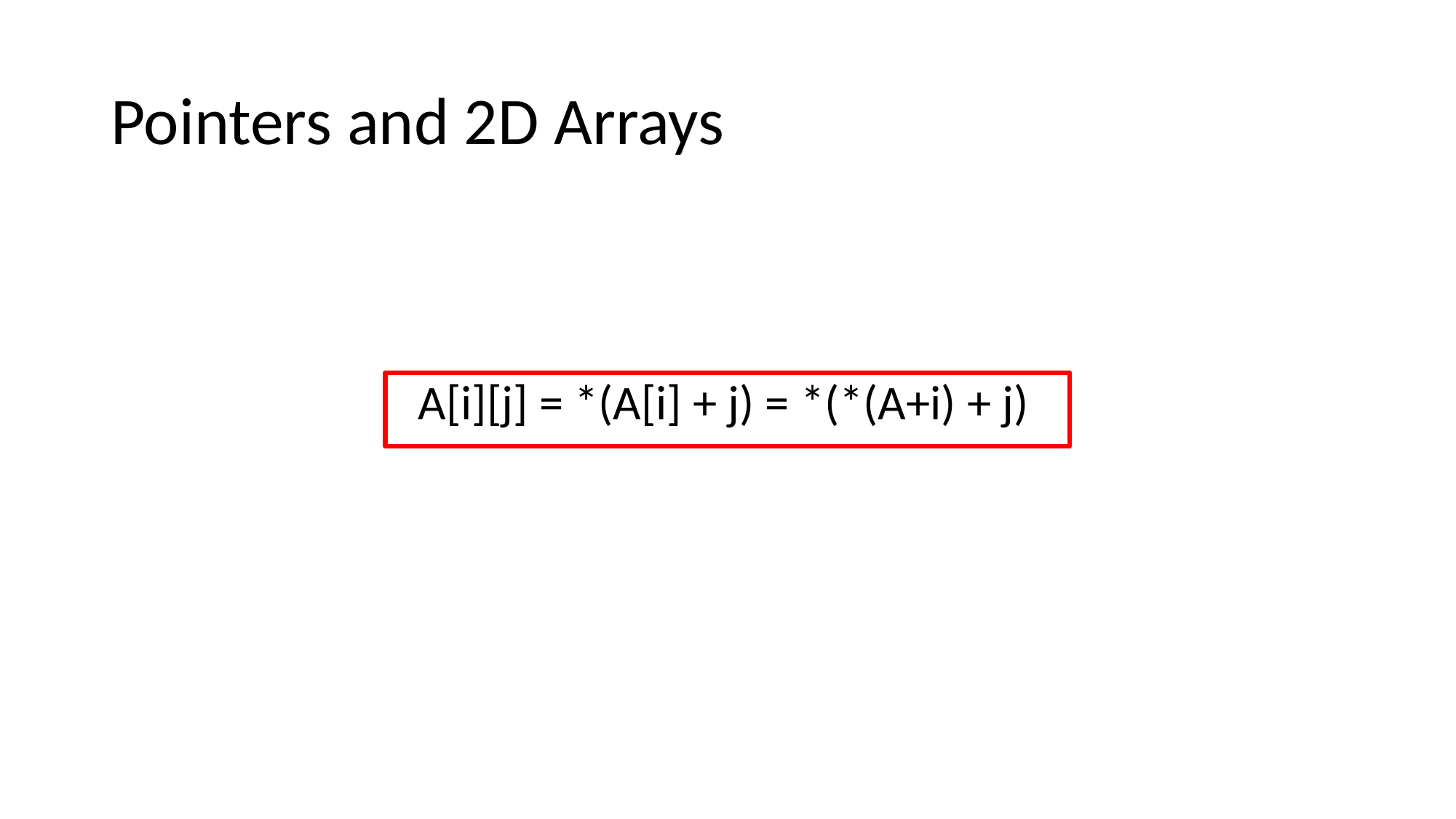

# Pointers and 2D Arrays
  A[i][j] = *(A[i] + j) = *(*(A+i) + j)